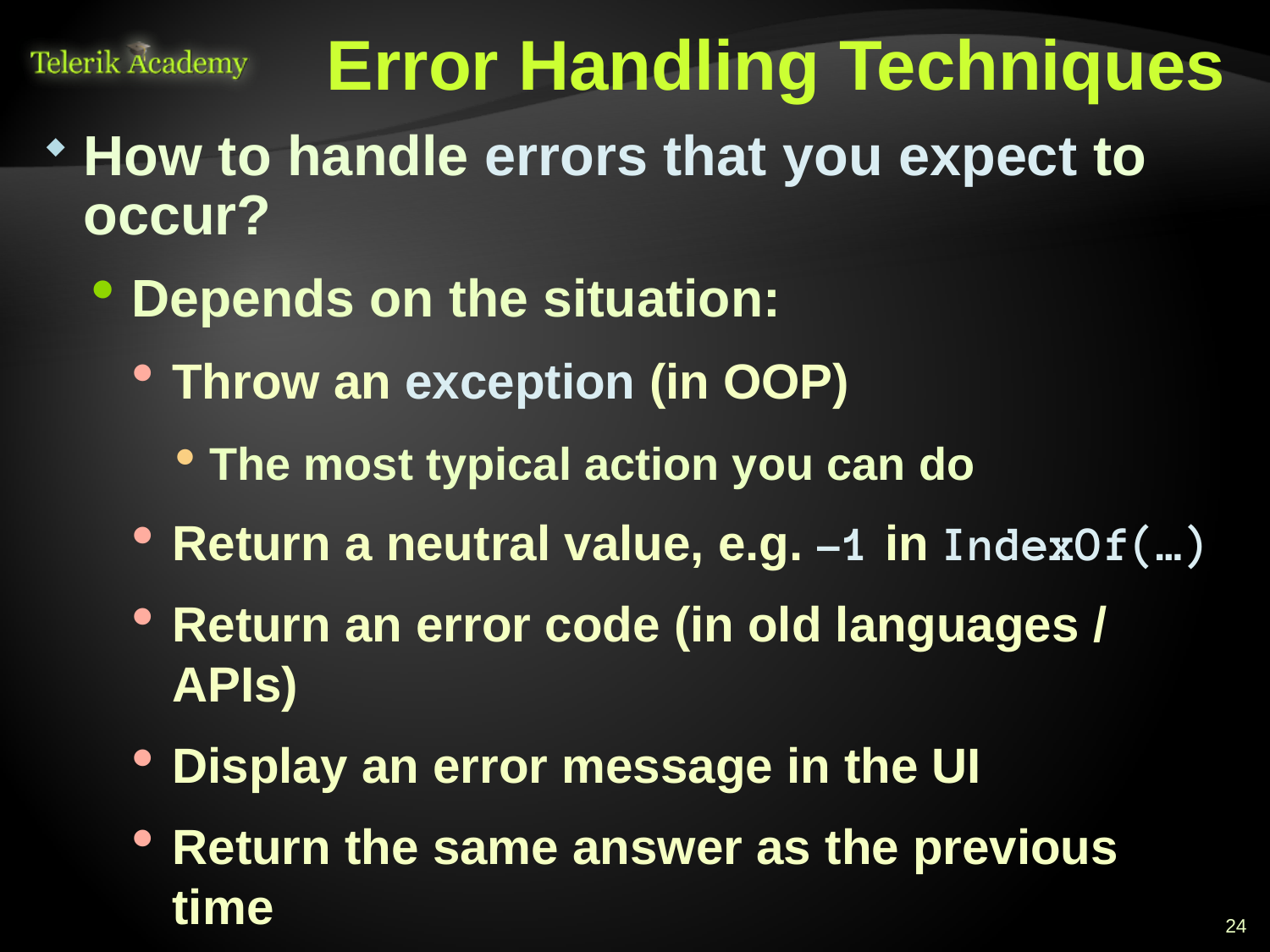

# Error Handling Techniques
How to handle errors that you expect to occur?
Depends on the situation:
Throw an exception (in OOP)
The most typical action you can do
Return a neutral value, e.g. -1 in IndexOf(…)
Return an error code (in old languages / APIs)
Display an error message in the UI
Return the same answer as the previous time
Log a warning message to a file
Crash / shutdown / reboot
24